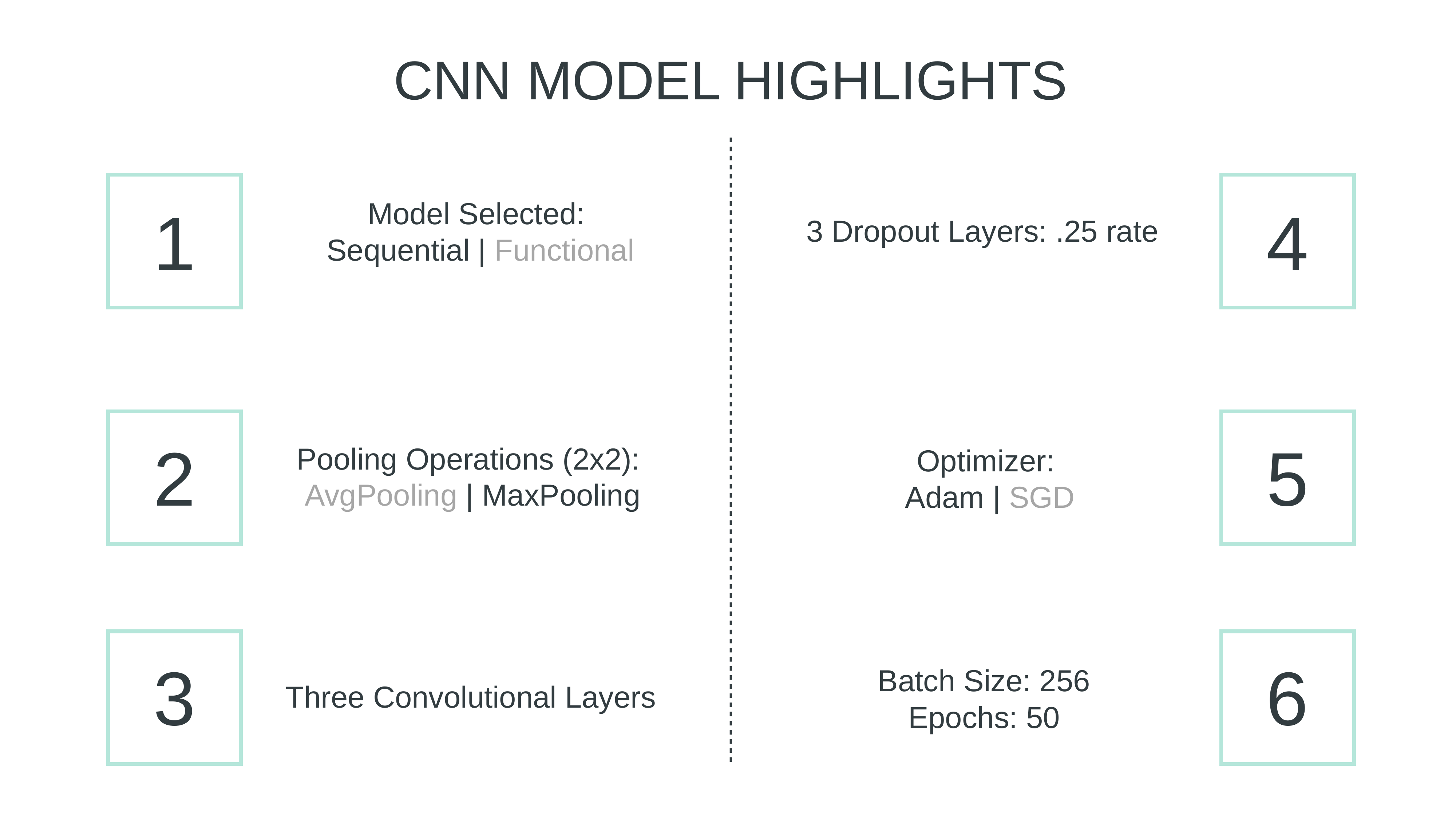

Cnn Model Highlights

1
Model Selected:
Sequential | Functional
4
3 Dropout Layers: .25 rate

2
5
Pooling Operations (2x2):
 AvgPooling | MaxPooling
Optimizer:
Adam | SGD

3
6
Batch Size: 256
Epochs: 50
Three Convolutional Layers

This patent is lorem ipsum dolor sit amet, consectetuer adipiscing elit. Aenean commodo ligula eget dolor. Cum sociis natoque penatibus et magnis.